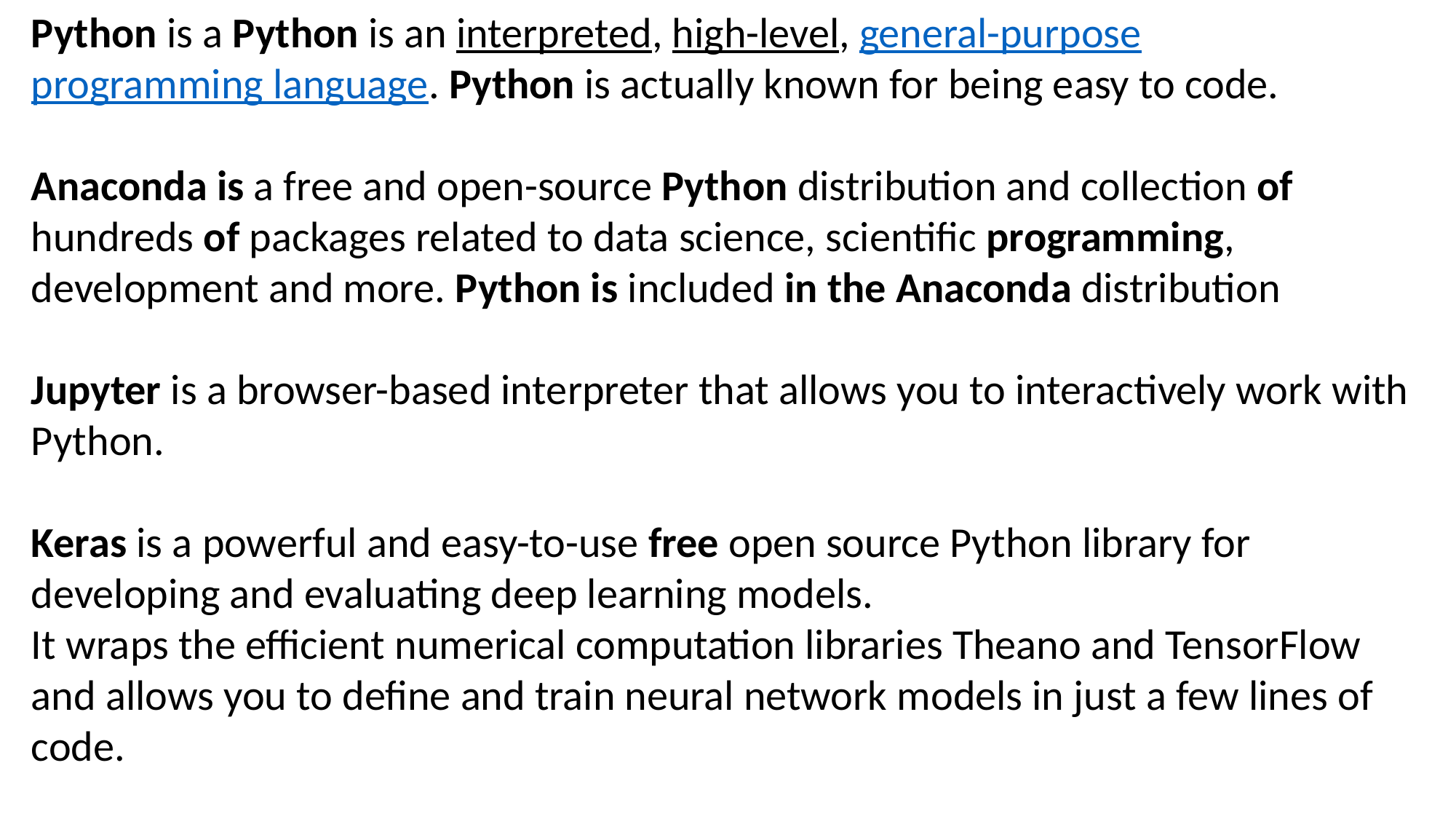

Python is a Python is an interpreted, high-level, general-purpose programming language. Python is actually known for being easy to code.

Anaconda is a free and open-source Python distribution and collection of hundreds of packages related to data science, scientific programming, development and more. Python is included in the Anaconda distribution

Jupyter is a browser-based interpreter that allows you to interactively work with Python.

Keras is a powerful and easy-to-use free open source Python library for developing and evaluating deep learning models.
It wraps the efficient numerical computation libraries Theano and TensorFlow and allows you to define and train neural network models in just a few lines of code.